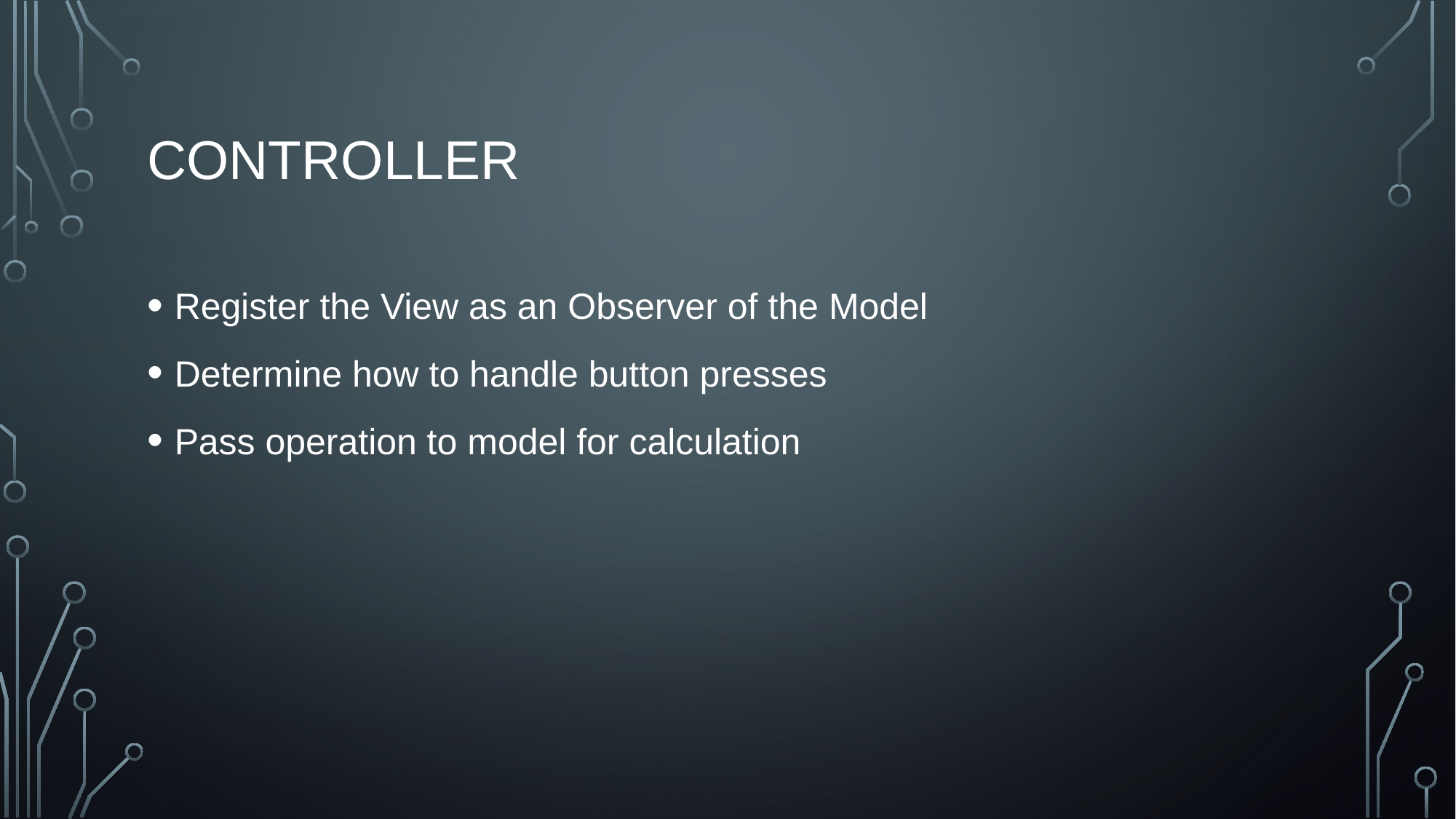

# Controller
Register the View as an Observer of the Model
Determine how to handle button presses
Pass operation to model for calculation